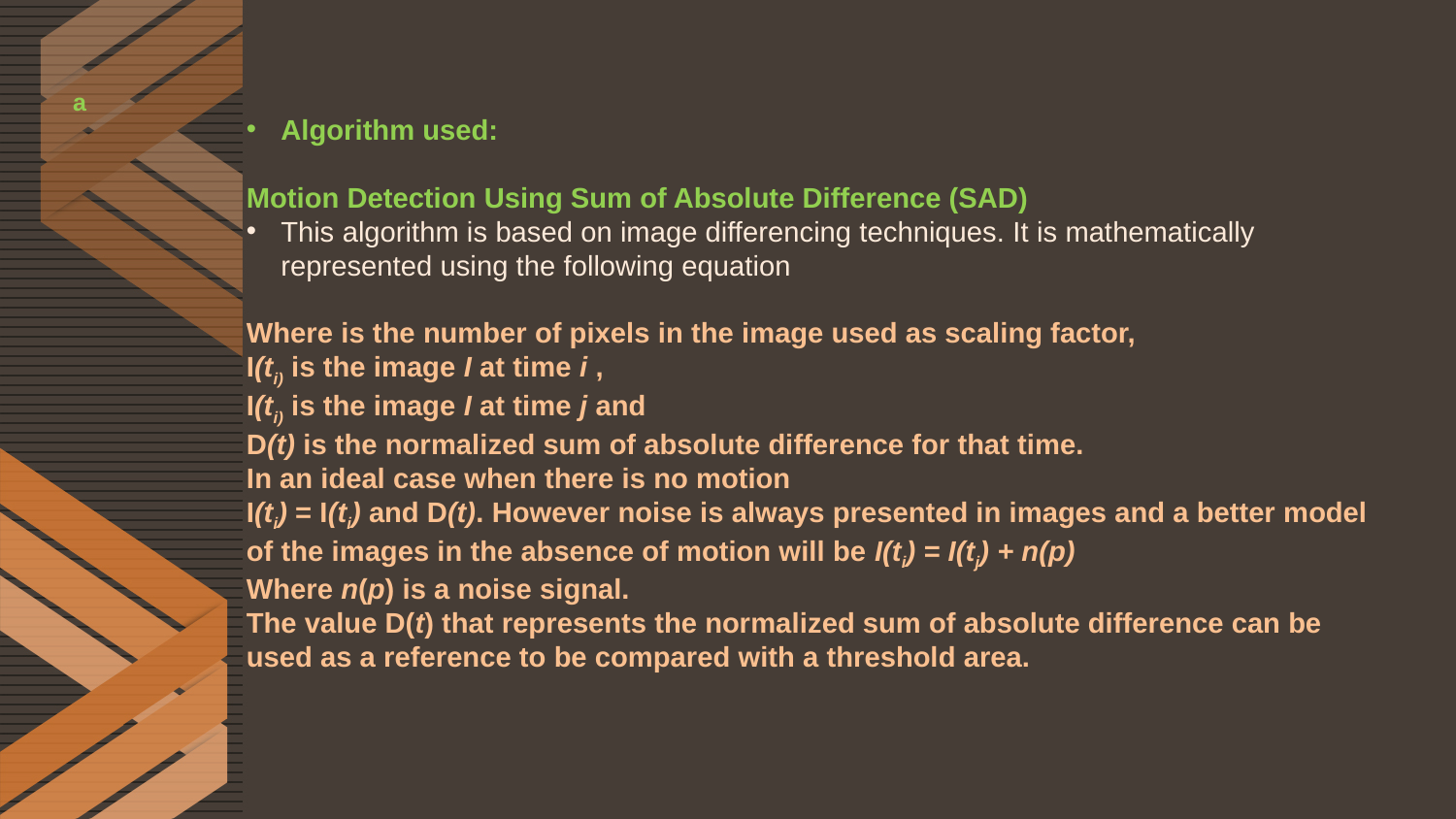

# a
Algorithm used:

Motion Detection Using Sum of Absolute Difference (SAD)
This algorithm is based on image differencing techniques. It is mathematically represented using the following equation

Where is the number of pixels in the image used as scaling factor,
I(ti) is the image I at time i ,
I(ti) is the image I at time j and
D(t) is the normalized sum of absolute difference for that time.
In an ideal case when there is no motion
I(ti) = I(ti) and D(t). However noise is always presented in images and a better model of the images in the absence of motion will be I(ti) = I(tj) + n(p)
Where n(p) is a noise signal.
The value D(t) that represents the normalized sum of absolute difference can be used as a reference to be compared with a threshold area.